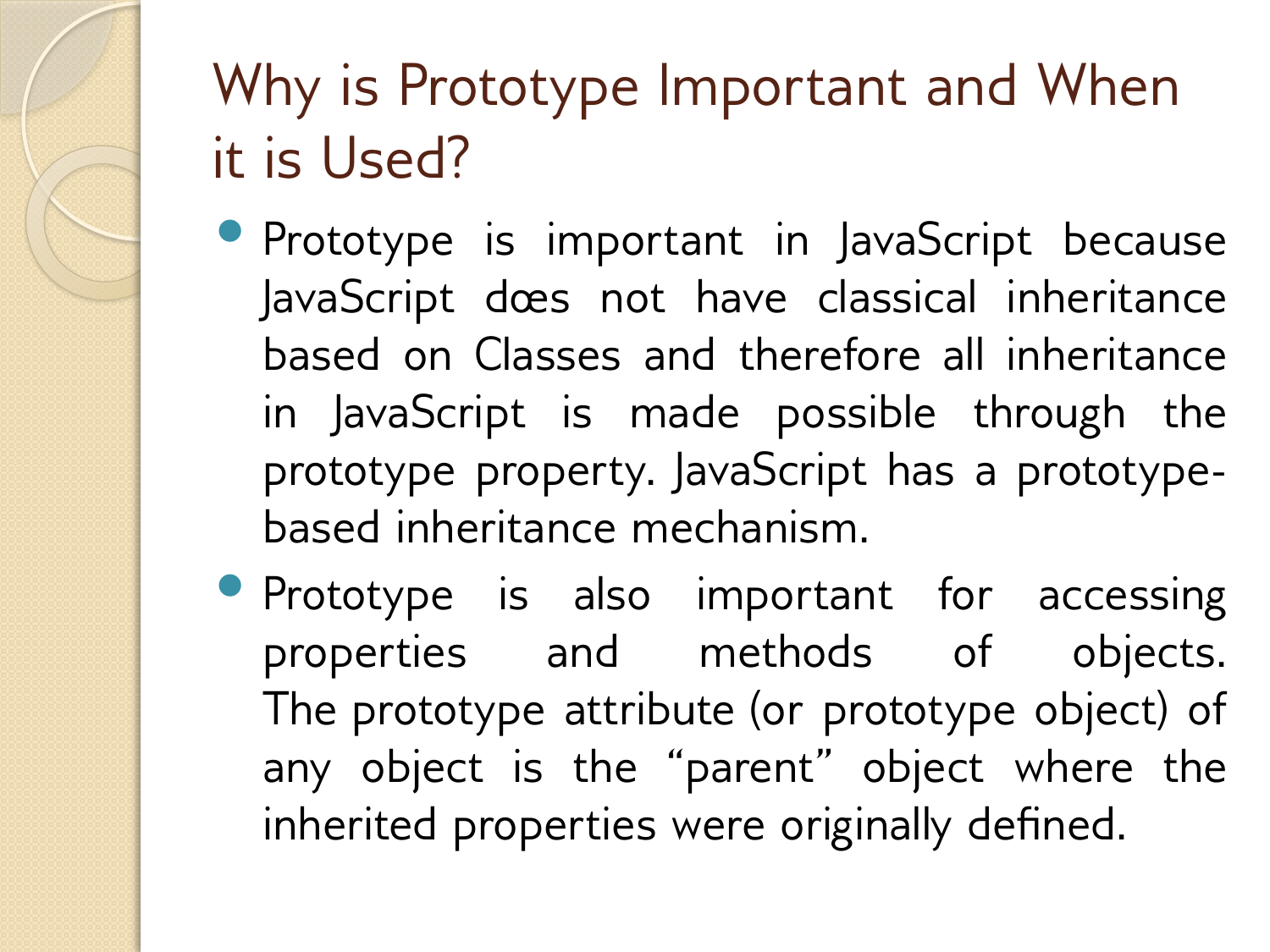

# Why is Prototype Important and When it is Used?
Prototype is important in JavaScript because JavaScript does not have classical inheritance based on Classes and therefore all inheritance in JavaScript is made possible through the prototype property. JavaScript has a prototype-based inheritance mechanism.
Prototype is also important for accessing properties and methods of objects. The prototype attribute (or prototype object) of any object is the “parent” object where the inherited properties were originally defined.